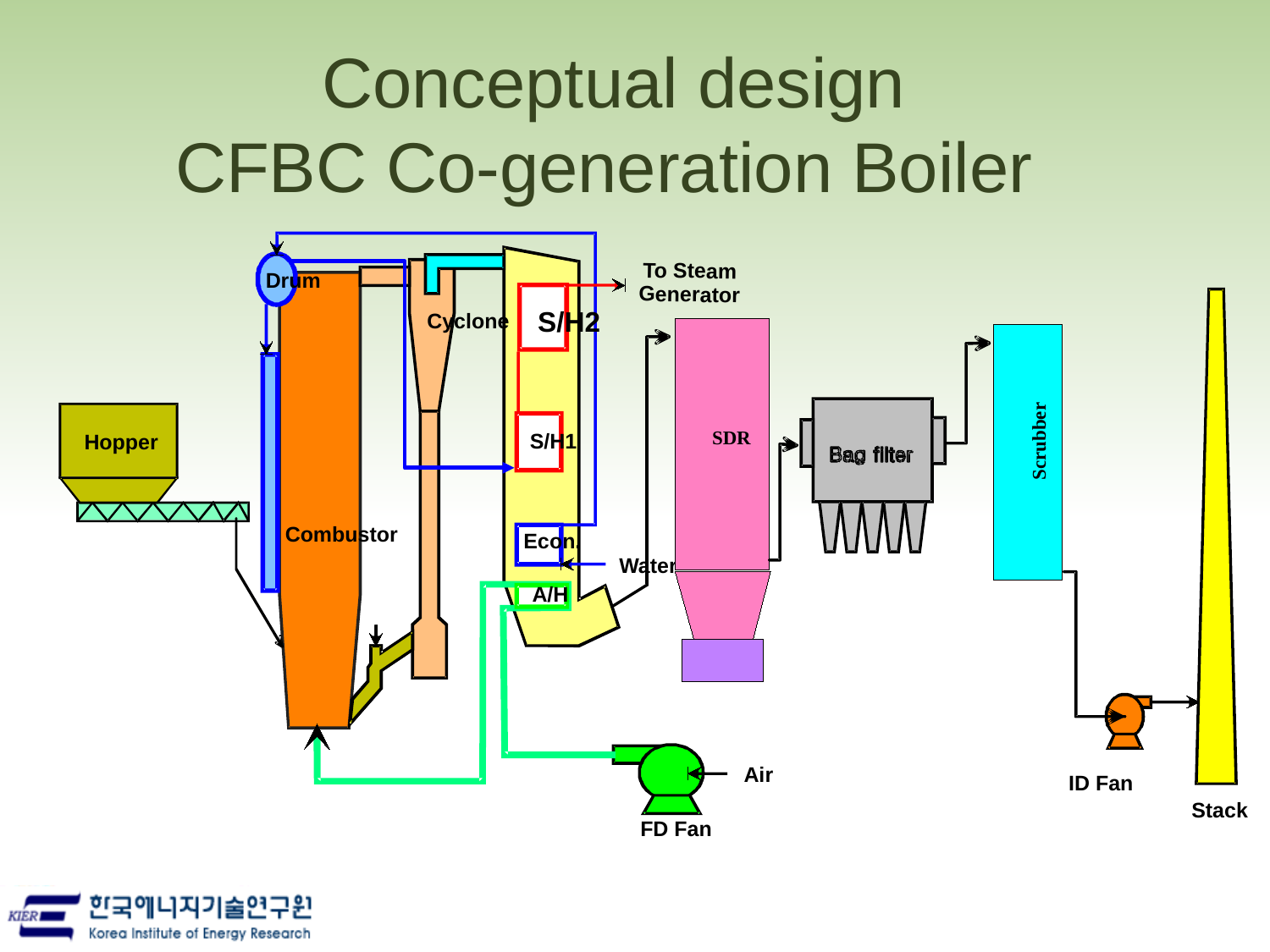

# Conceptual design CFBC Co-generation Boiler

To Steam

Drum

Generator

S/H2

Cyclone

SDR
Scrubber
S/H1
Hopper

Combustor

Econ.
Water

A/H

Air

ID Fan

Stack
FD Fan